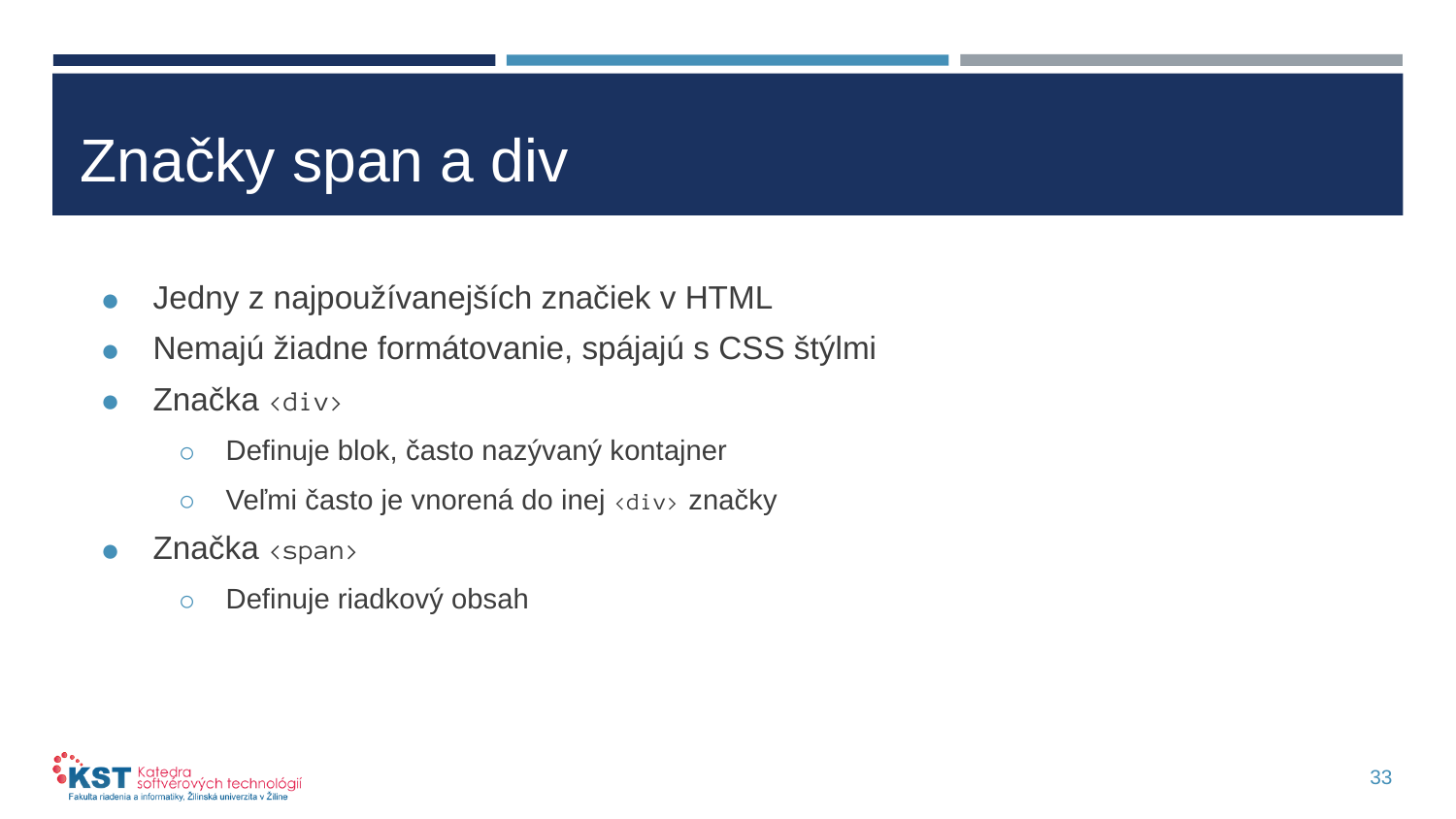

# Značky span a div
Jedny z najpoužívanejších značiek v HTML
Nemajú žiadne formátovanie, spájajú s CSS štýlmi
Značka <div>
Definuje blok, často nazývaný kontajner
Veľmi často je vnorená do inej <div> značky
Značka <span>
Definuje riadkový obsah
33